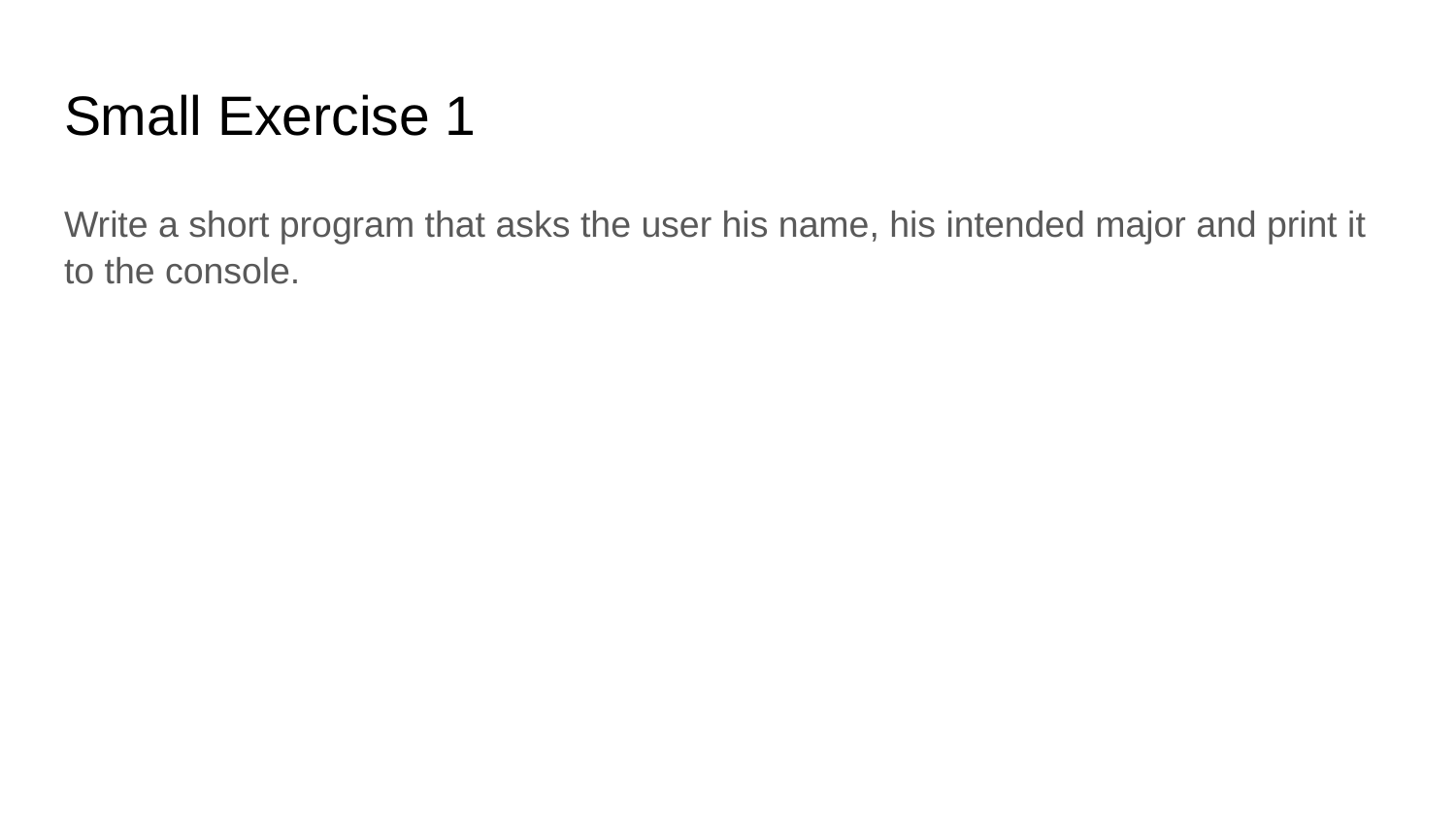

# Small Exercise 1
Write a short program that asks the user his name, his intended major and print it to the console.